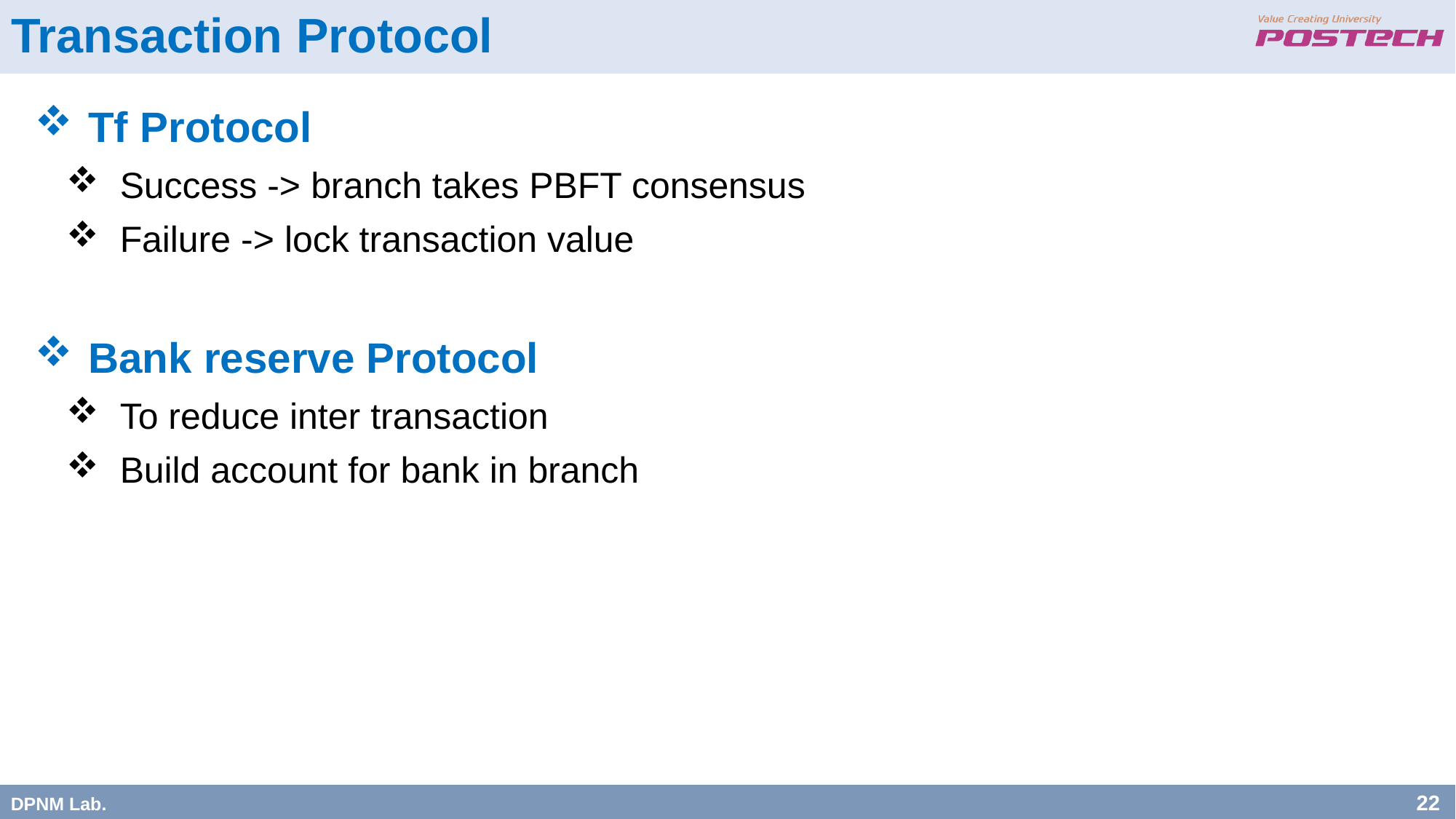

Transaction Protocol
Tf Protocol
Success -> branch takes PBFT consensus
Failure -> lock transaction value

Bank reserve Protocol
To reduce inter transaction
Build account for bank in branch